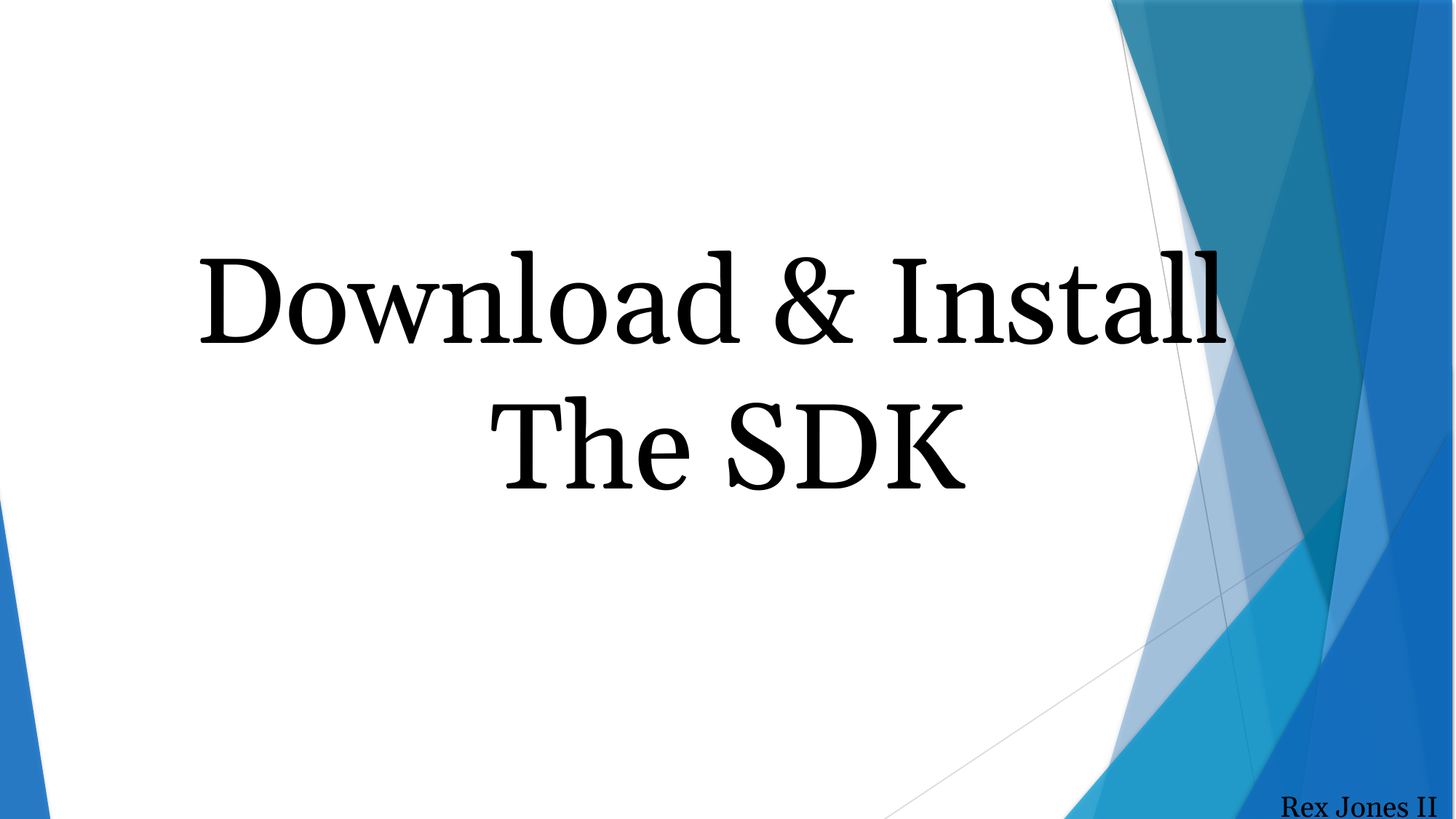

# Download & Install The SDK
Rex Jones II